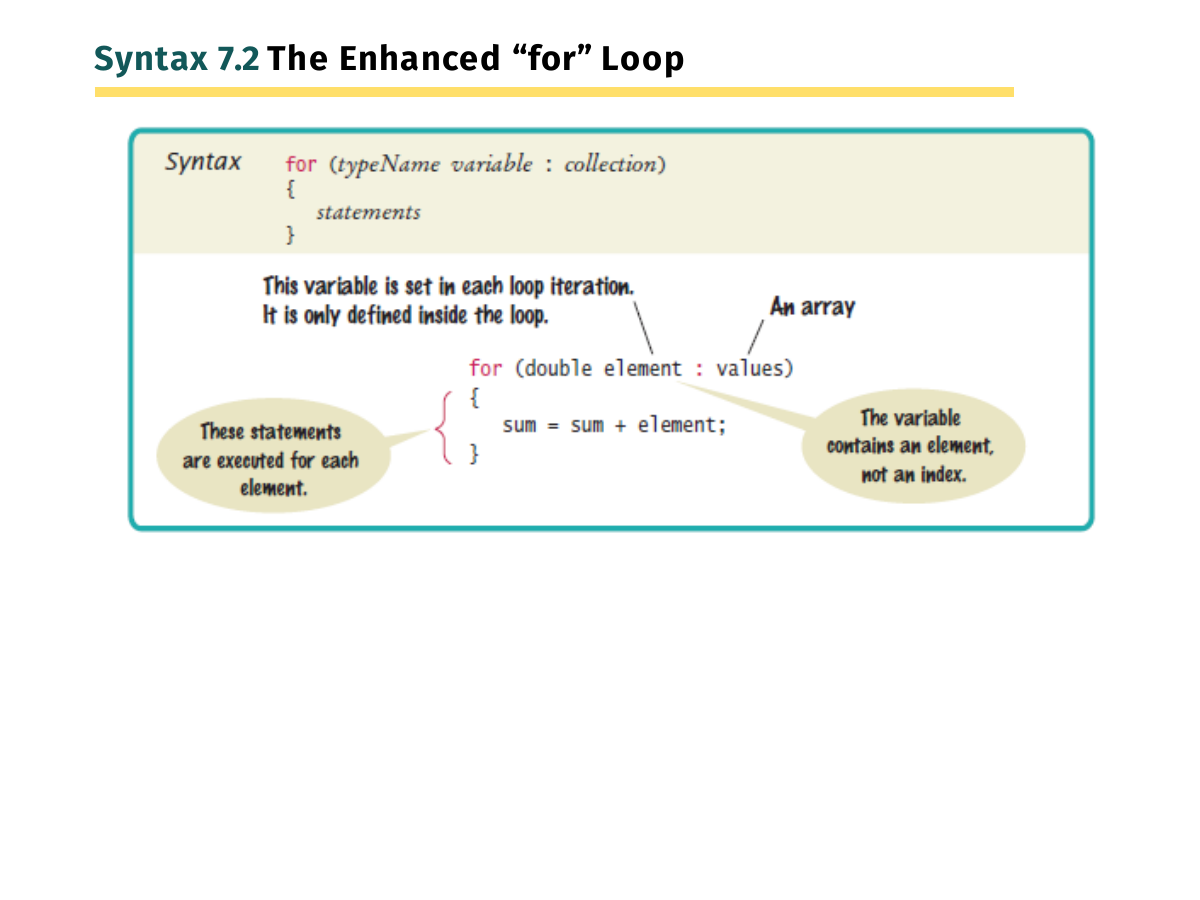

# Syntax 7.2 The Enhanced “for” Loop